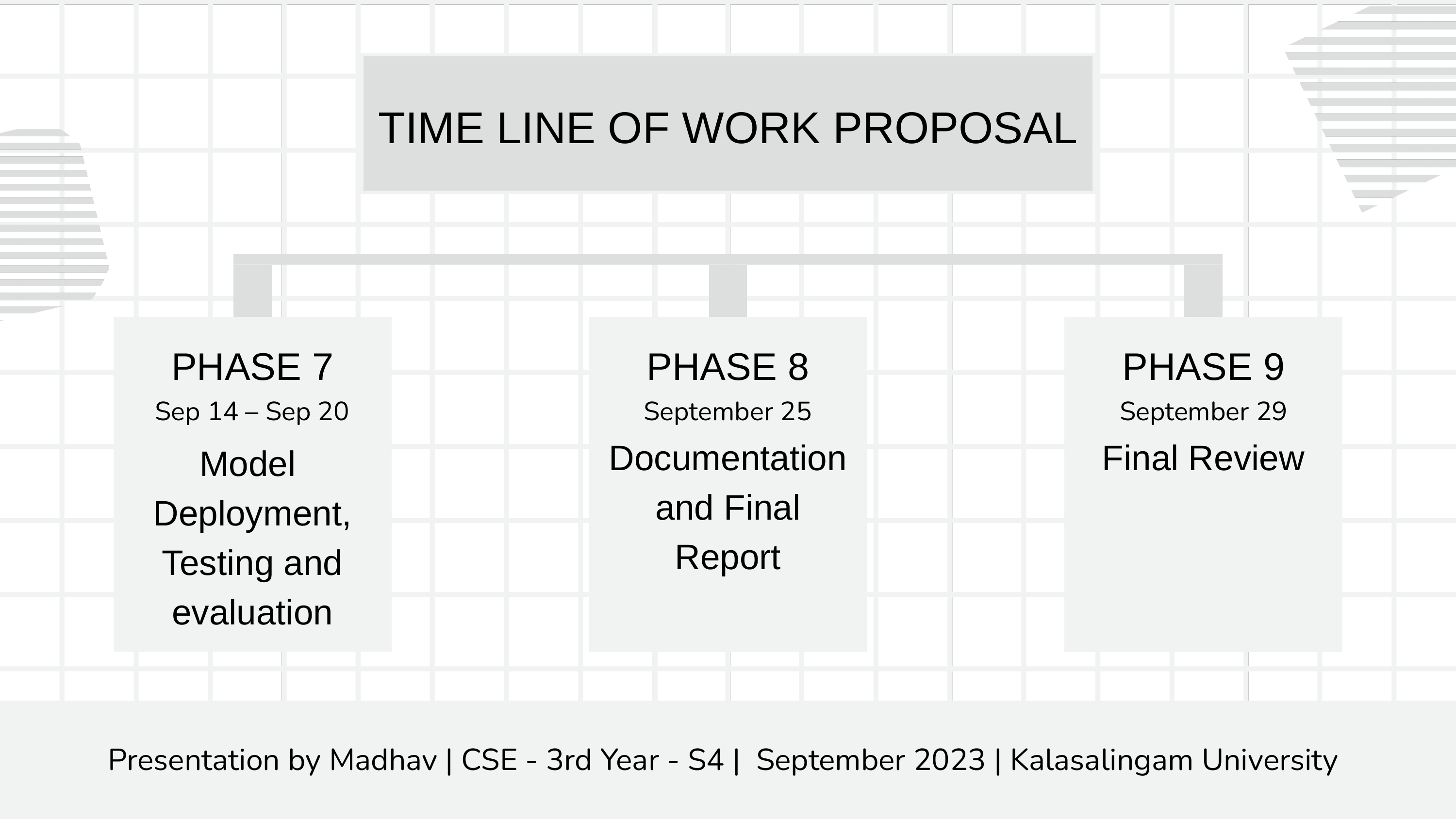

TIME LINE OF WORK PROPOSAL

PHASE 7
PHASE 8
PHASE 9
Sep 14 – Sep 20

September 25

September 29
Documentation and Final Report

Final Review
Model
Deployment, Testing and evaluation

Presentation by Madhav | CSE - 3rd Year - S4 |  September 2023 | Kalasalingam University